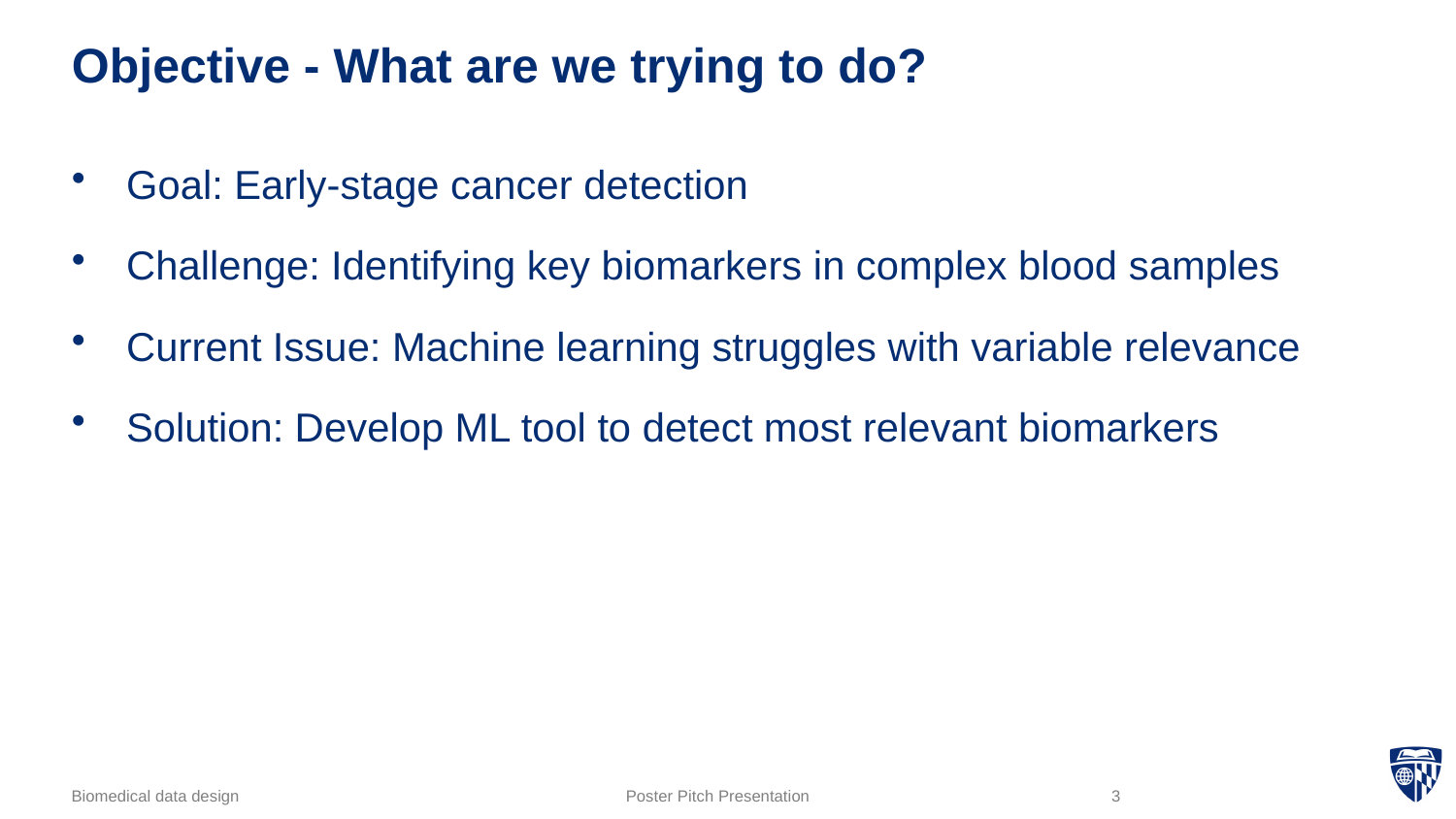

# Objective - What are we trying to do?
Goal: Early-stage cancer detection
Challenge: Identifying key biomarkers in complex blood samples
Current Issue: Machine learning struggles with variable relevance
Solution: Develop ML tool to detect most relevant biomarkers